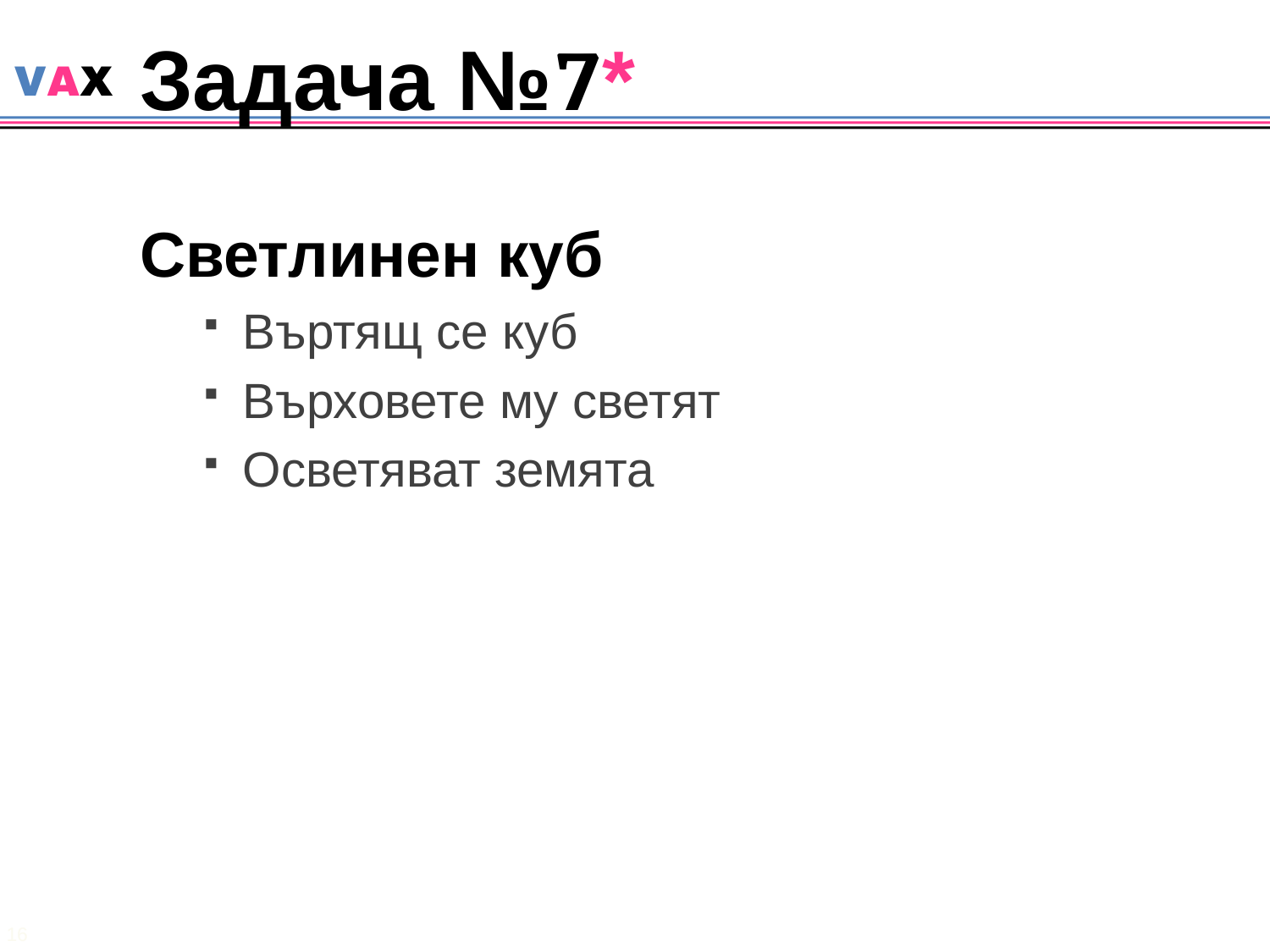

# Задача №7*
Светлинен куб
Въртящ се куб
Върховете му светят
Осветяват земята